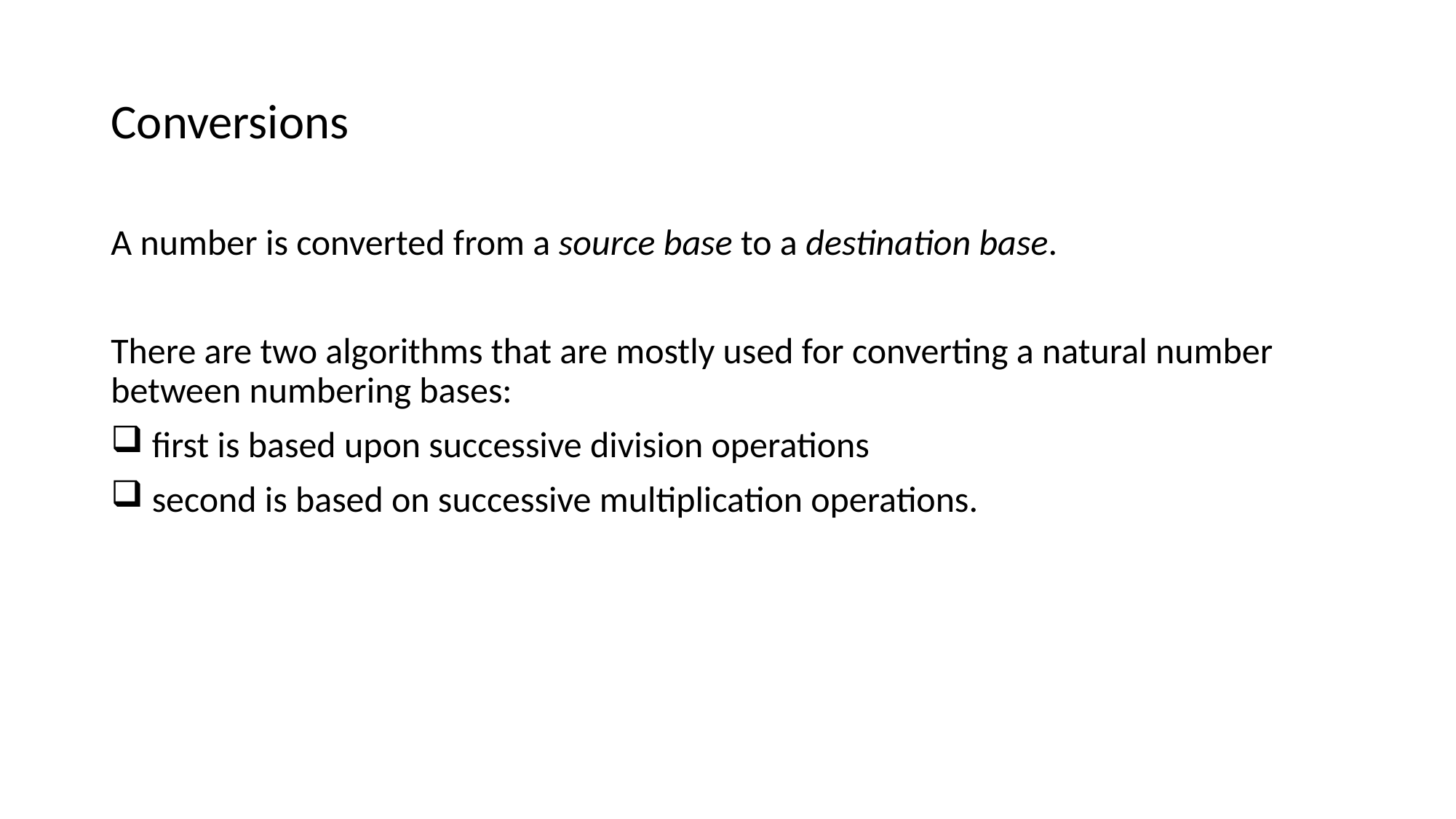

# Conversions
A number is converted from a source base to a destination base.

There are two algorithms that are mostly used for converting a natural number between numbering bases:
 first is based upon successive division operations
 second is based on successive multiplication operations.